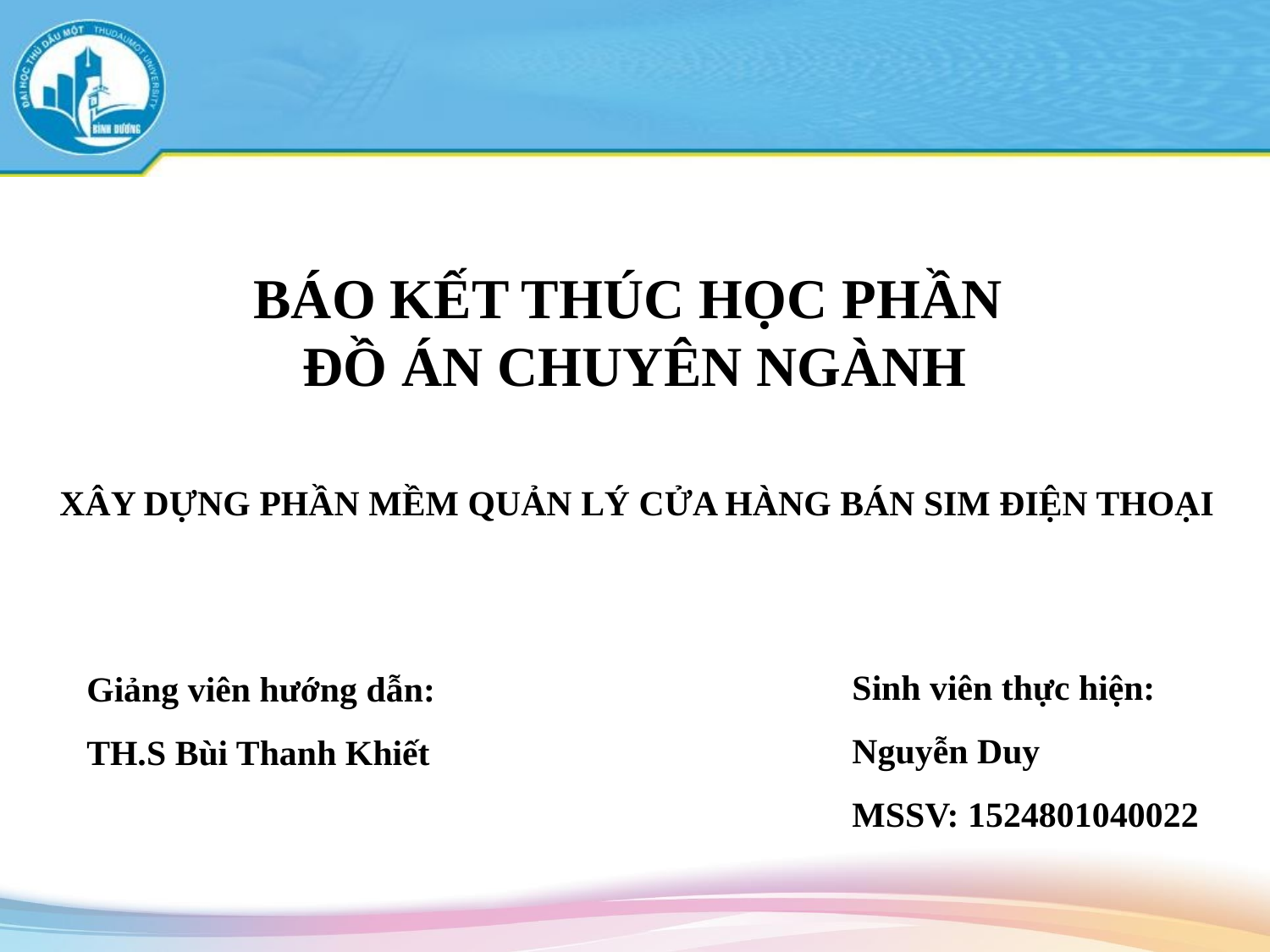

BÁO KẾT THÚC HỌC PHẦN
ĐỒ ÁN CHUYÊN NGÀNH
XÂY DỰNG PHẦN MỀM QUẢN LÝ CỬA HÀNG BÁN SIM ĐIỆN THOẠI
Sinh viên thực hiện:
Nguyễn Duy
MSSV: 1524801040022

Giảng viên hướng dẫn:
TH.S Bùi Thanh Khiết